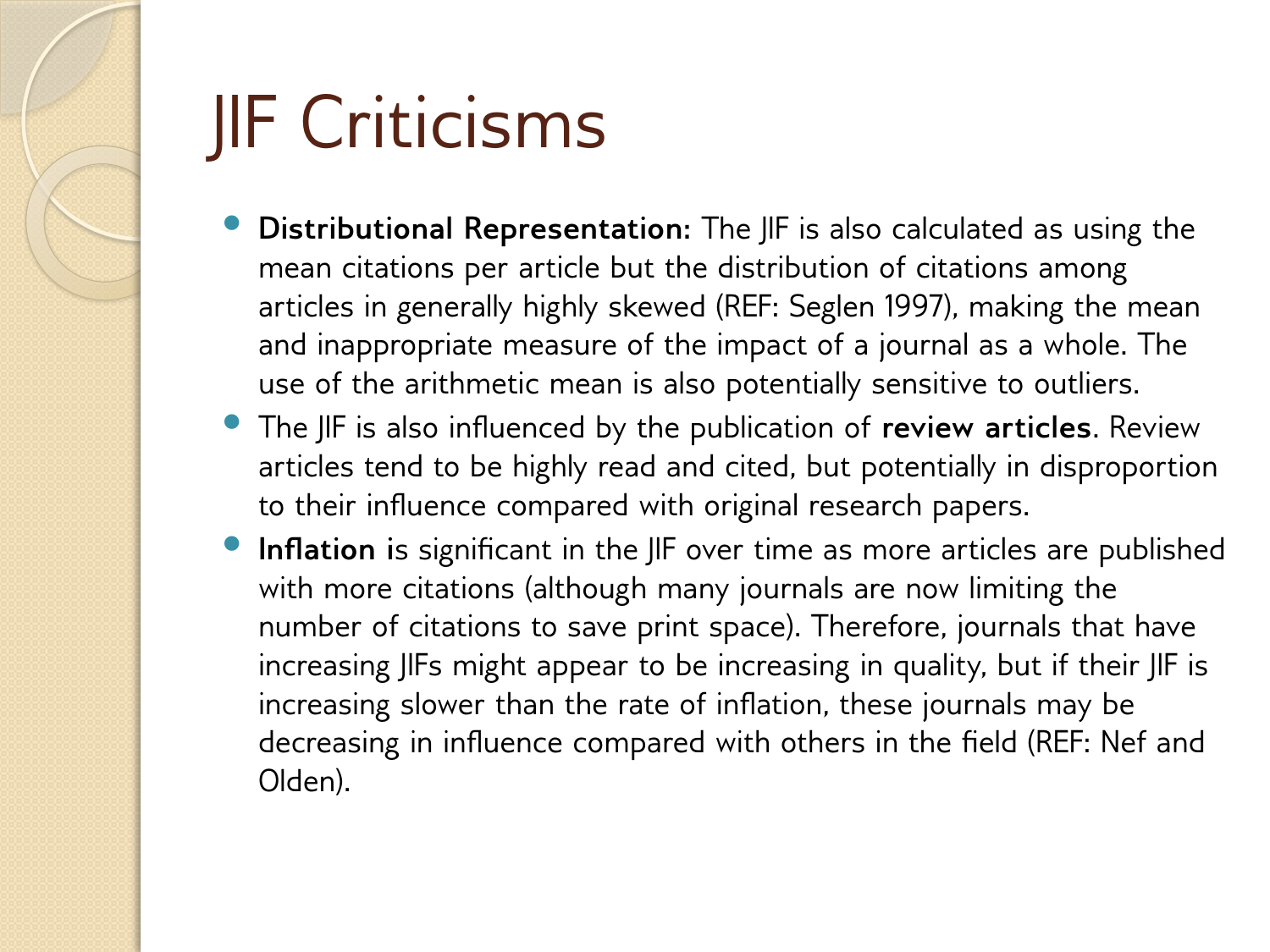

# JIF Criticisms
Distributional Representation: The JIF is also calculated as using the mean citations per article but the distribution of citations among articles in generally highly skewed (REF: Seglen 1997), making the mean and inappropriate measure of the impact of a journal as a whole. The use of the arithmetic mean is also potentially sensitive to outliers.
The JIF is also influenced by the publication of review articles. Review articles tend to be highly read and cited, but potentially in disproportion to their influence compared with original research papers.
Inflation is significant in the JIF over time as more articles are published with more citations (although many journals are now limiting the number of citations to save print space). Therefore, journals that have increasing JIFs might appear to be increasing in quality, but if their JIF is increasing slower than the rate of inflation, these journals may be decreasing in influence compared with others in the field (REF: Nef and Olden).